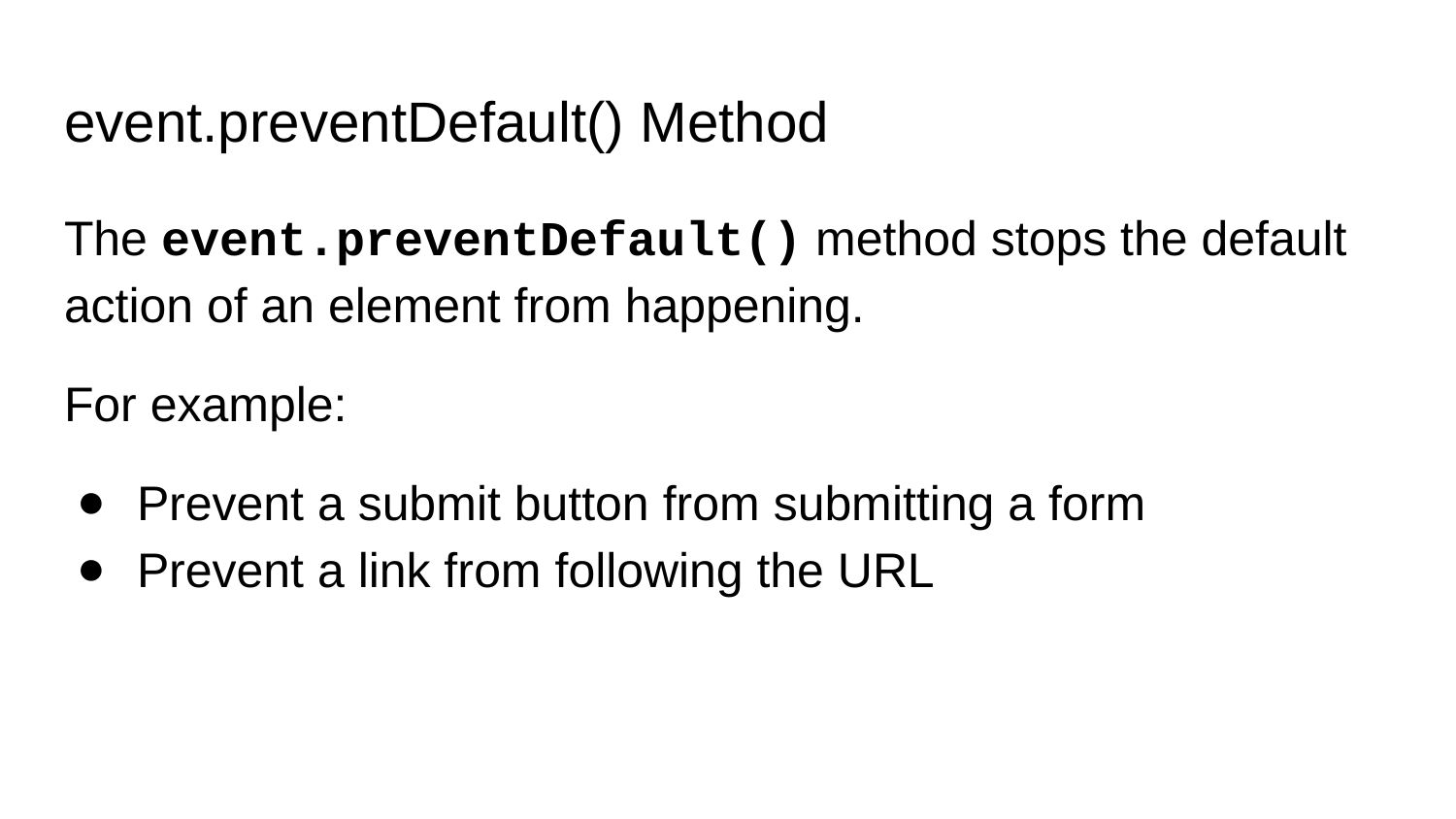

# event.preventDefault() Method
The event.preventDefault() method stops the default action of an element from happening.
For example:
Prevent a submit button from submitting a form
Prevent a link from following the URL